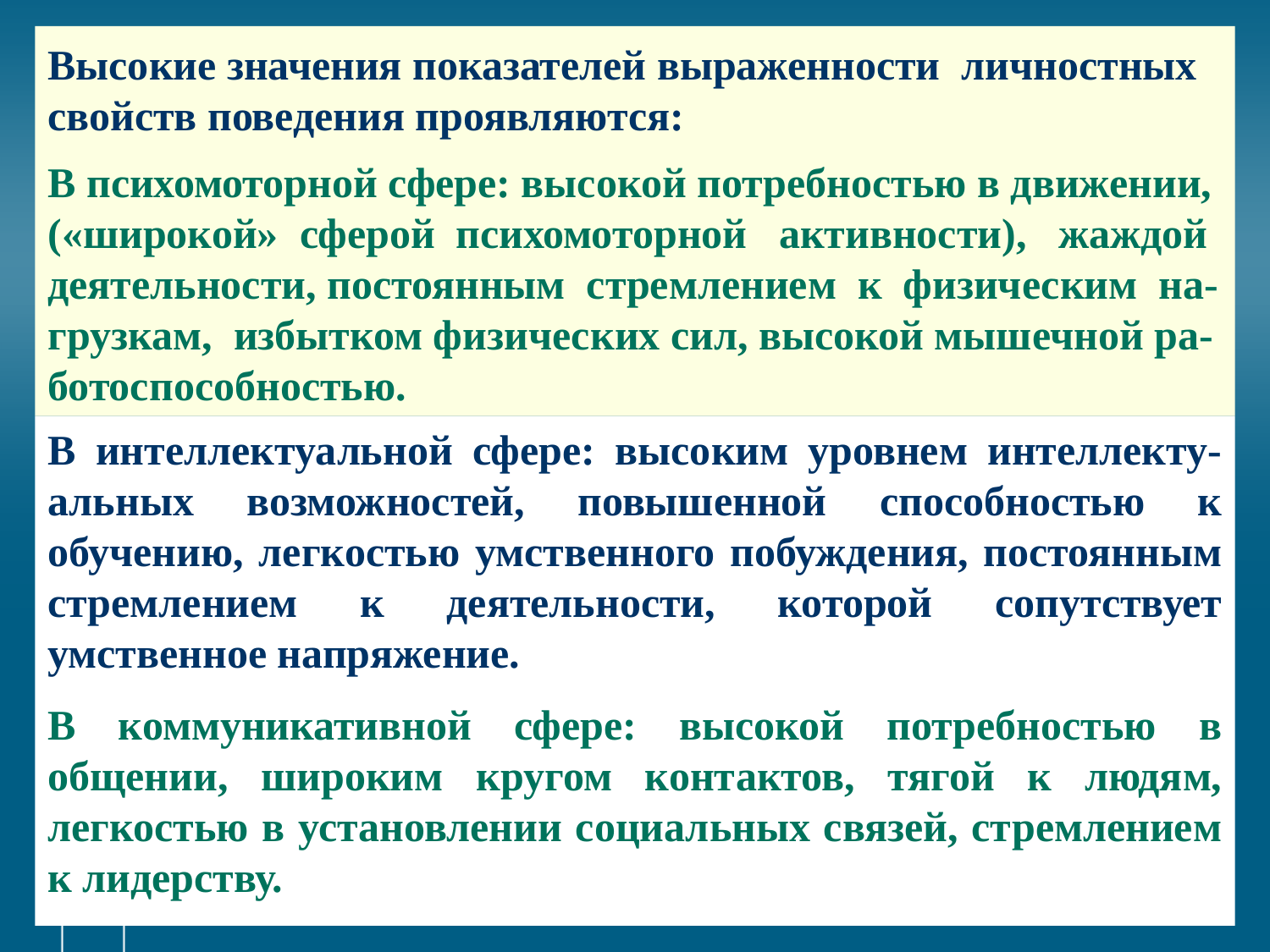

# Высокие значения показателей выраженности  личностных  свойств поведения проявляются: В психомоторной сфере: высокой потребностью в движении, («широкой»  сферой  психомоторной   активности),   жаждой  деятельности, постоянным  стремлением  к  физическим  на-грузкам,  избытком физических сил, высокой мышечной ра-ботоспособностью.
В интеллектуальной сфере: высоким уровнем интеллекту-альных возможностей, повышенной способностью к обучению, легкостью умственного побуждения, постоянным стремлением к деятельности, которой сопутствует умственное напряжение.
В коммуникативной сфере: высокой потребностью в общении, широким кругом контактов, тягой к людям, легкостью в установлении социальных связей, стремлением к лидерству.